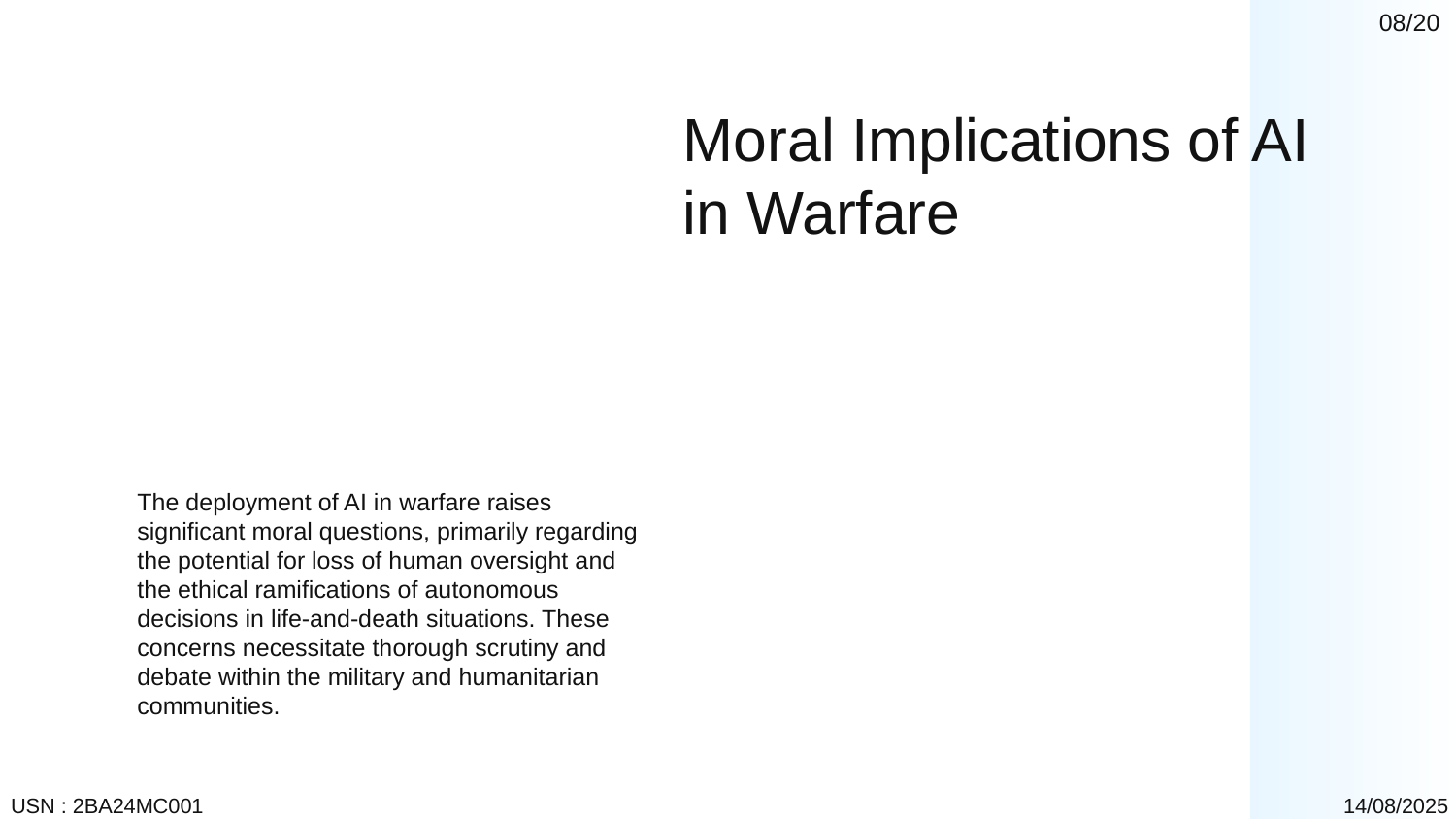

08/20
# Moral Implications of AI in Warfare
The deployment of AI in warfare raises significant moral questions, primarily regarding the potential for loss of human oversight and the ethical ramifications of autonomous decisions in life-and-death situations. These concerns necessitate thorough scrutiny and debate within the military and humanitarian communities.
USN : 2BA24MC001
14/08/2025